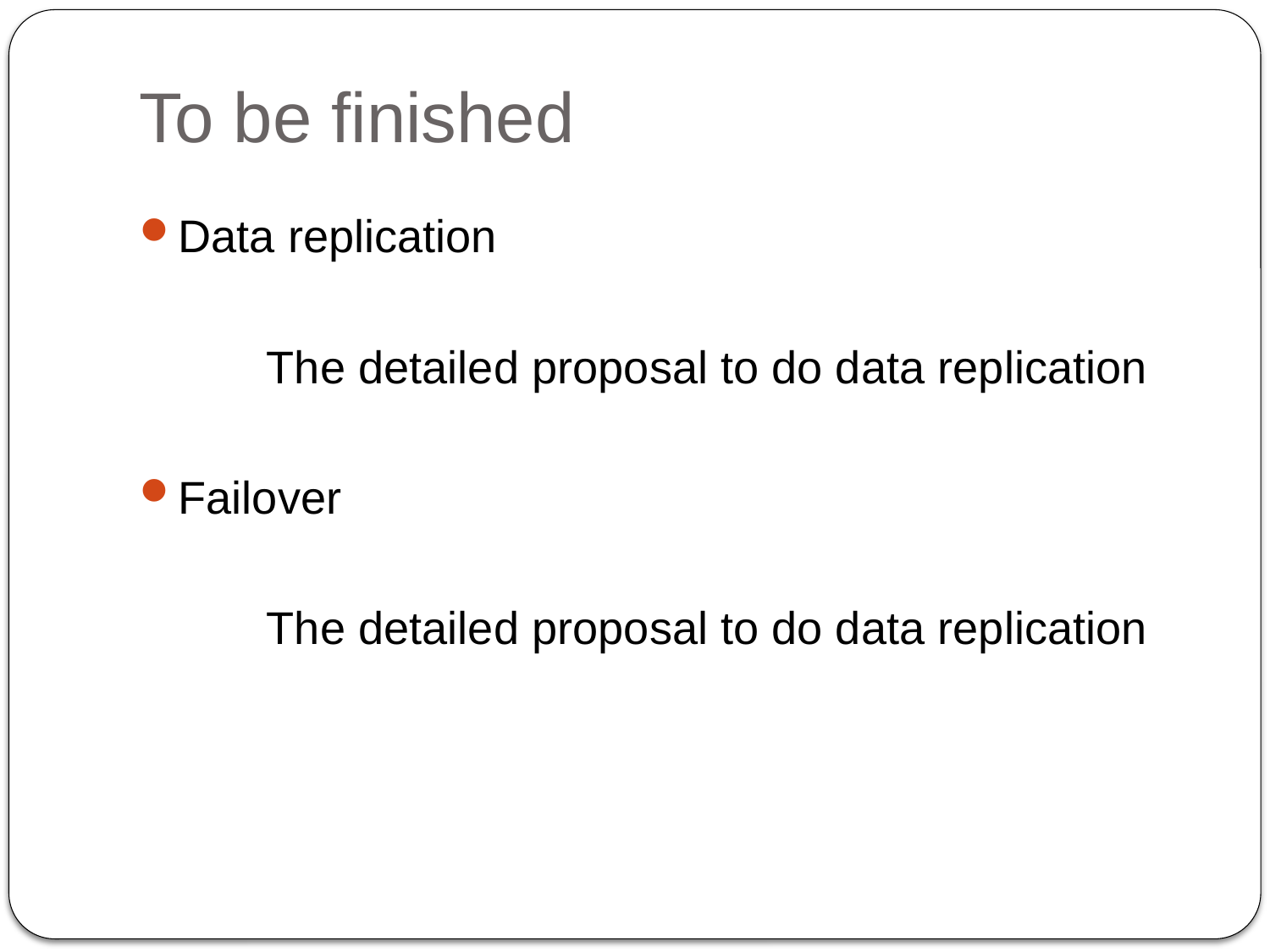

# To be finished
Data replication

	The detailed proposal to do data replication

Failover

	The detailed proposal to do data replication